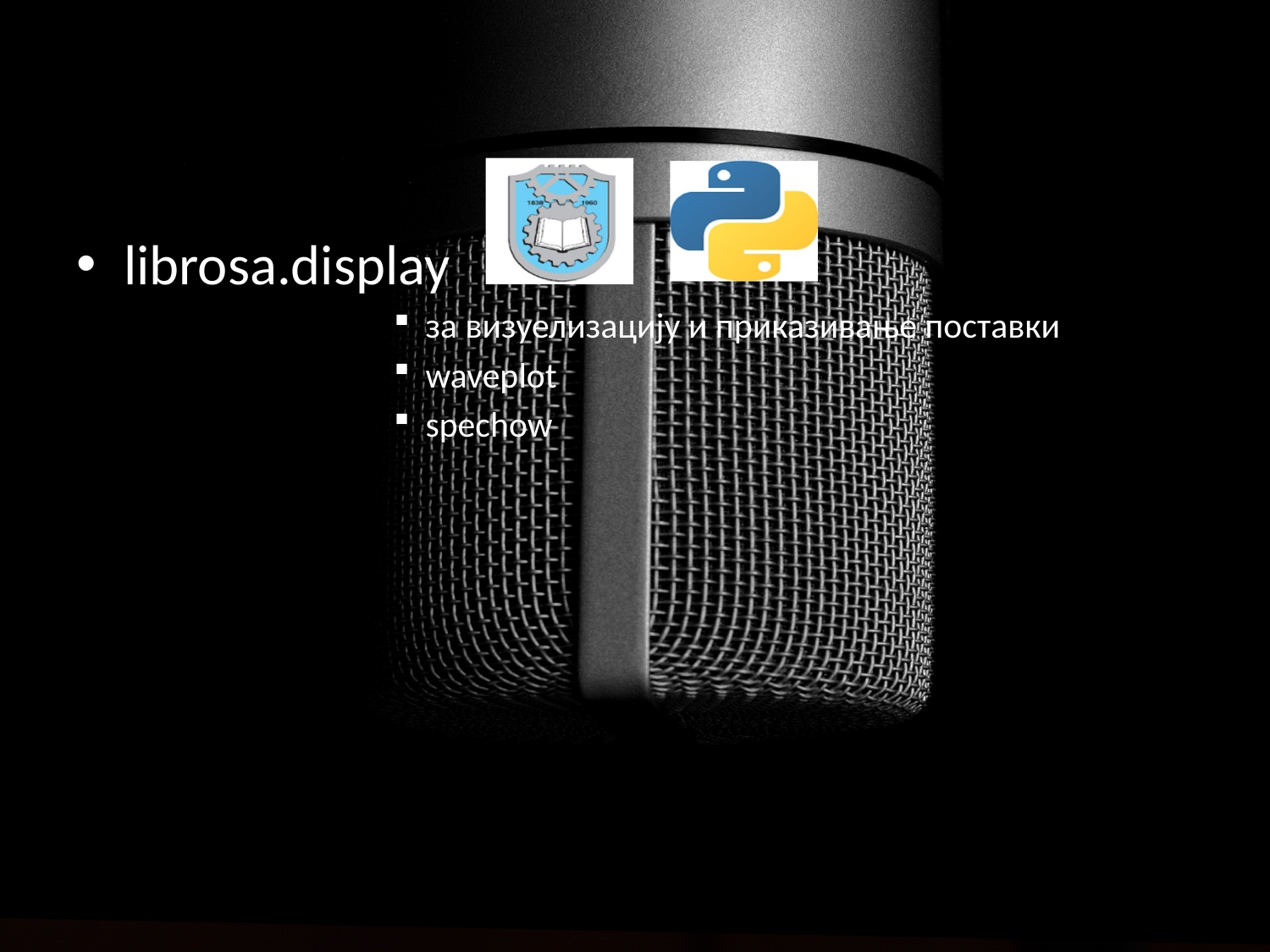

#
librosa.display
за визуелизацију и приказивање поставки
waveplot
spechow